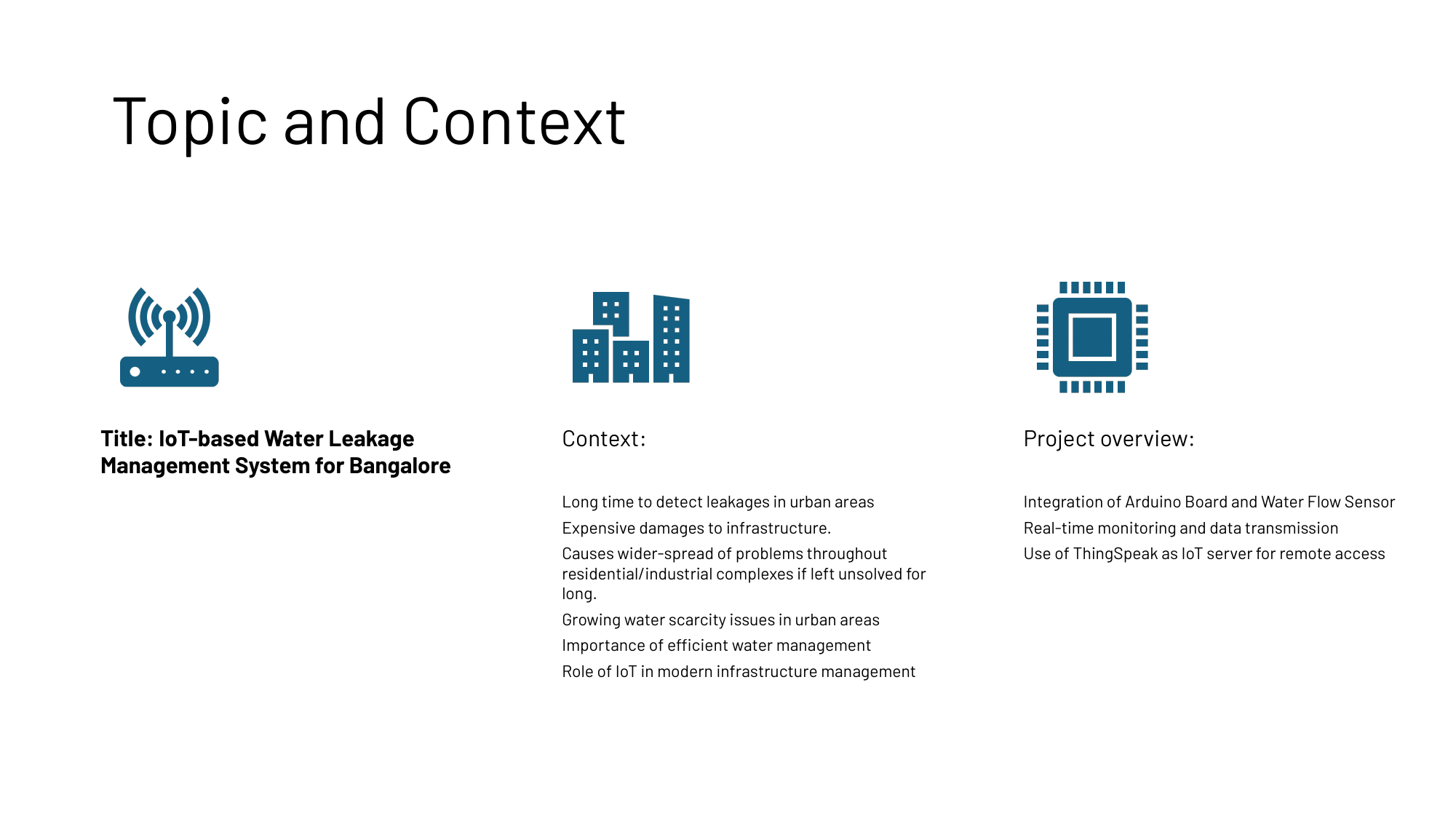

# Topic and Context
Title: IoT-based Water Leakage Management System for Bangalore
Context:
Long time to detect leakages in urban areas
Expensive damages to infrastructure.
Causes wider-spread of problems throughout residential/industrial complexes if left unsolved for long.
Growing water scarcity issues in urban areas
Importance of efficient water management
Role of IoT in modern infrastructure management
Project overview:
Integration of Arduino Board and Water Flow Sensor
Real-time monitoring and data transmission
Use of ThingSpeak as IoT server for remote access